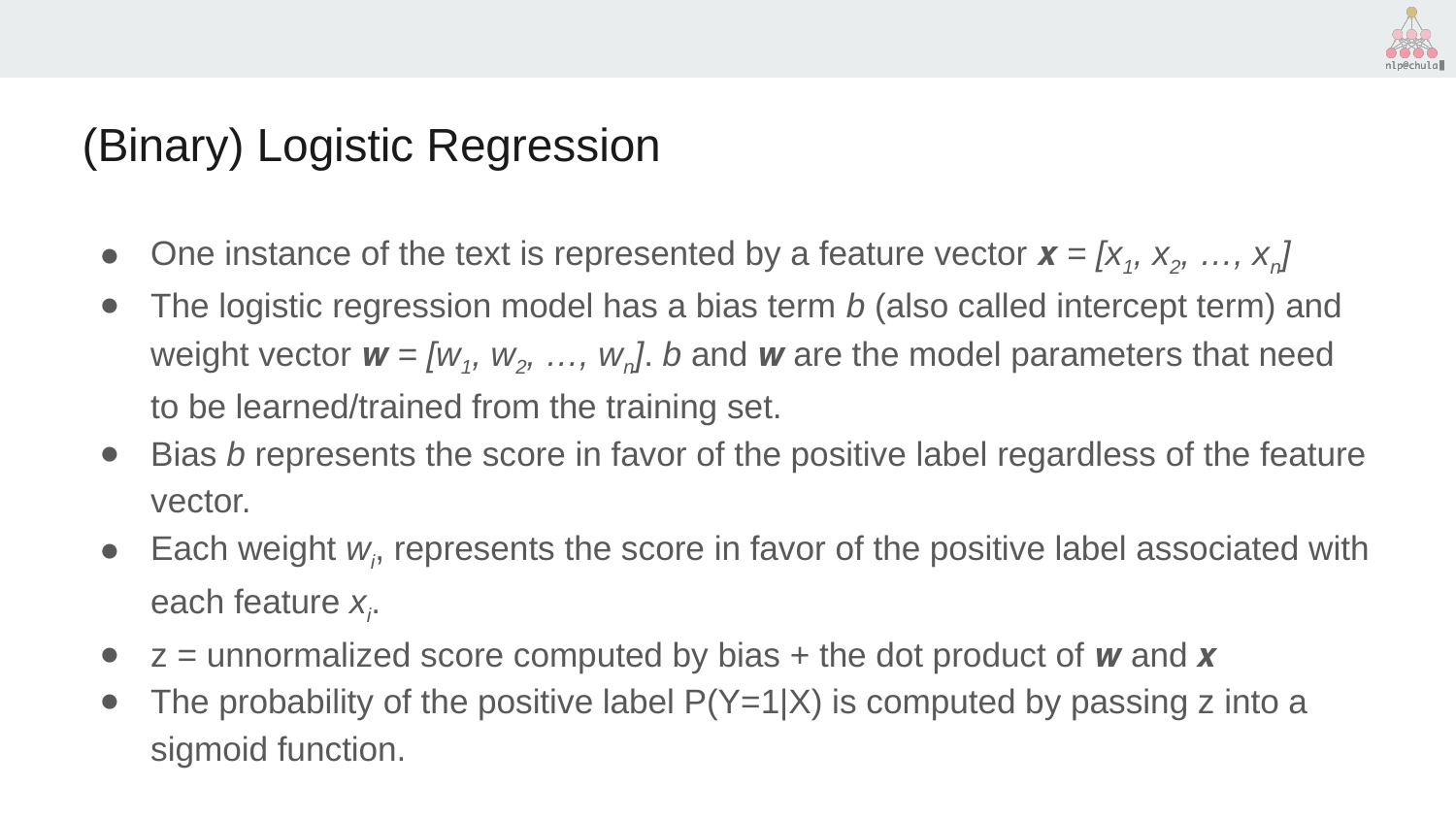

# (Binary) Logistic Regression
One instance of the text is represented by a feature vector x = [x1, x2, …, xn]
The logistic regression model has a bias term b (also called intercept term) and weight vector w = [w1, w2, …, wn]. b and w are the model parameters that need to be learned/trained from the training set.
Bias b represents the score in favor of the positive label regardless of the feature vector.
Each weight wi, represents the score in favor of the positive label associated with each feature xi.
z = unnormalized score computed by bias + the dot product of w and x
The probability of the positive label P(Y=1|X) is computed by passing z into a sigmoid function.